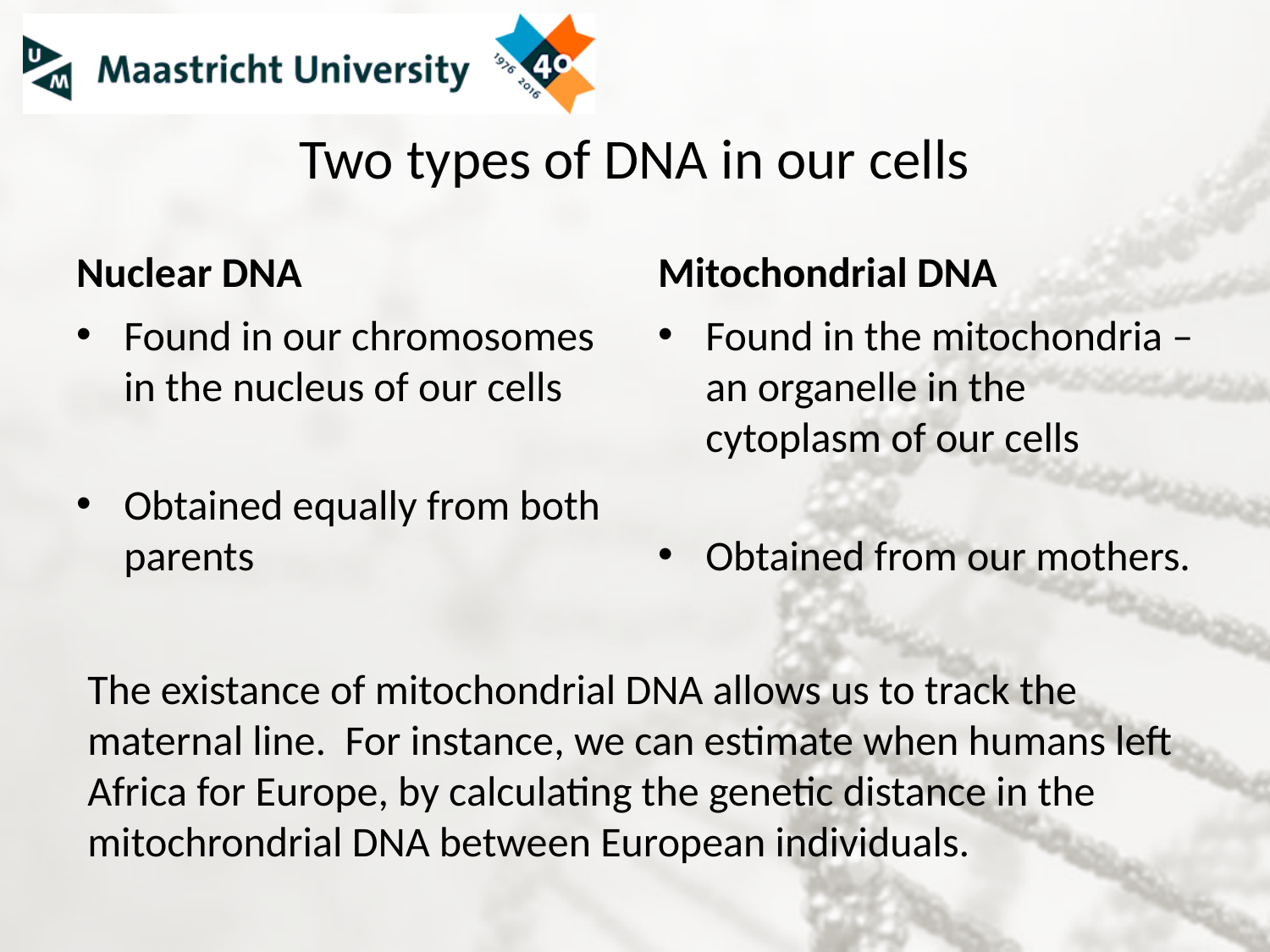

# Two types of DNA in our cells
Nuclear DNA
Mitochondrial DNA
Found in our chromosomes in the nucleus of our cells

Obtained equally from both parents
Found in the mitochondria – an organelle in the cytoplasm of our cells

Obtained from our mothers.
The existance of mitochondrial DNA allows us to track the maternal line.  For instance, we can estimate when humans left Africa for Europe, by calculating the genetic distance in the mitochrondrial DNA between European individuals.